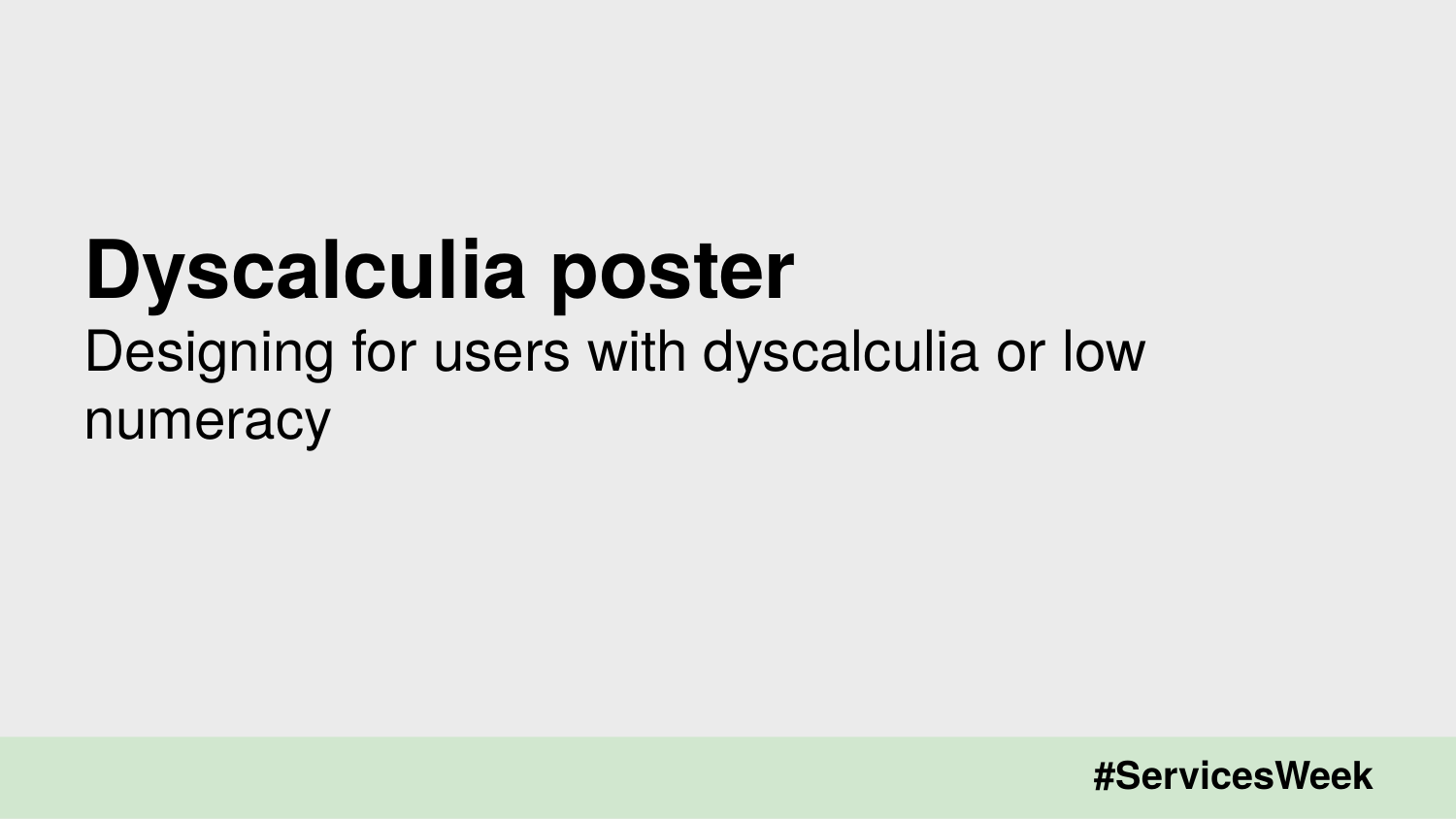

# Dyscalculia poster
Designing for users with dyscalculia or low numeracy